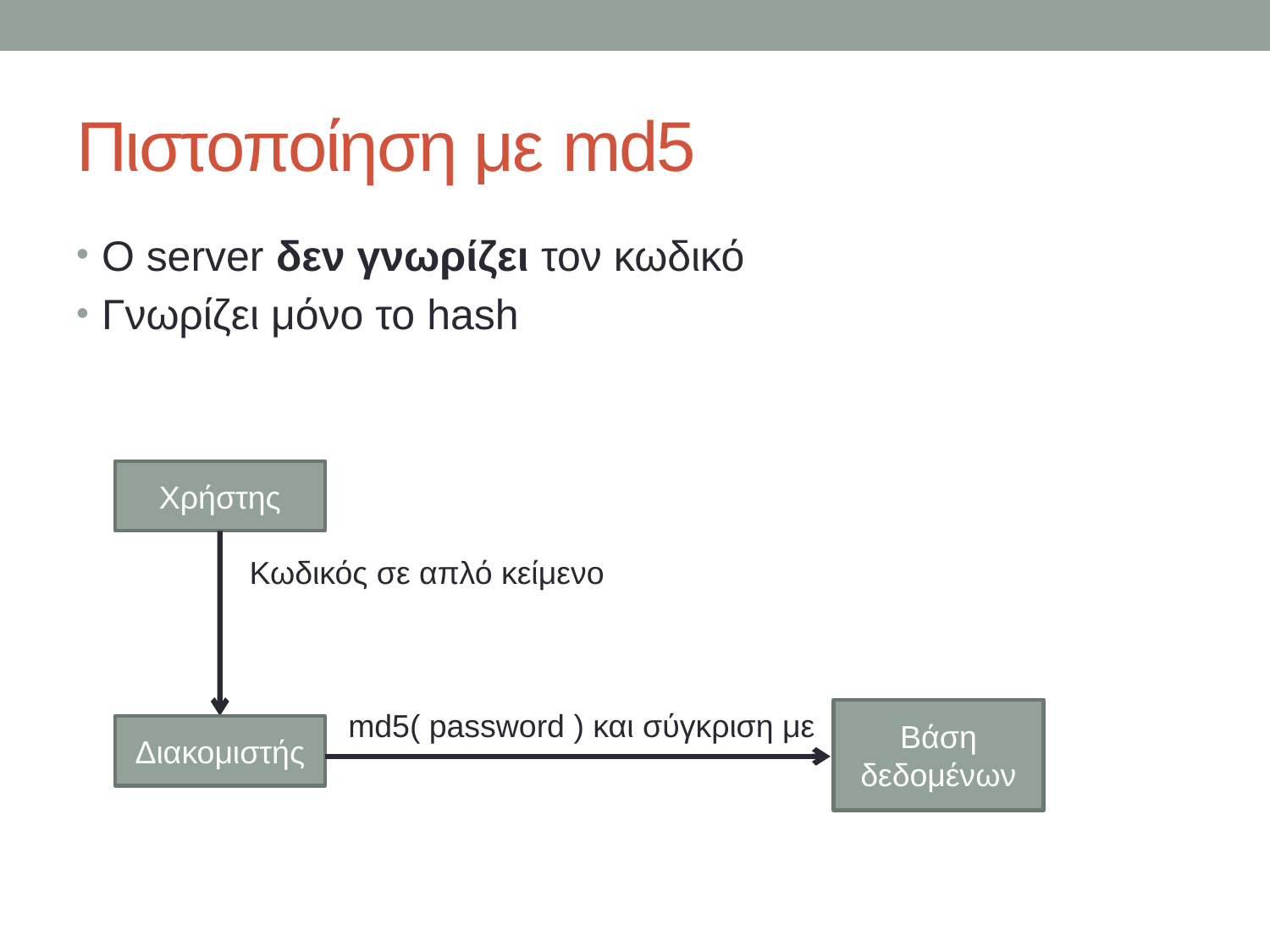

# Πιστοποίηση με md5
Ο server δεν γνωρίζει τον κωδικό
Γνωρίζει μόνο το hash
Χρήστης
Κωδικός σε απλό κείμενο
md5( password ) και σύγκριση με
Βάση δεδομένων
Διακομιστής